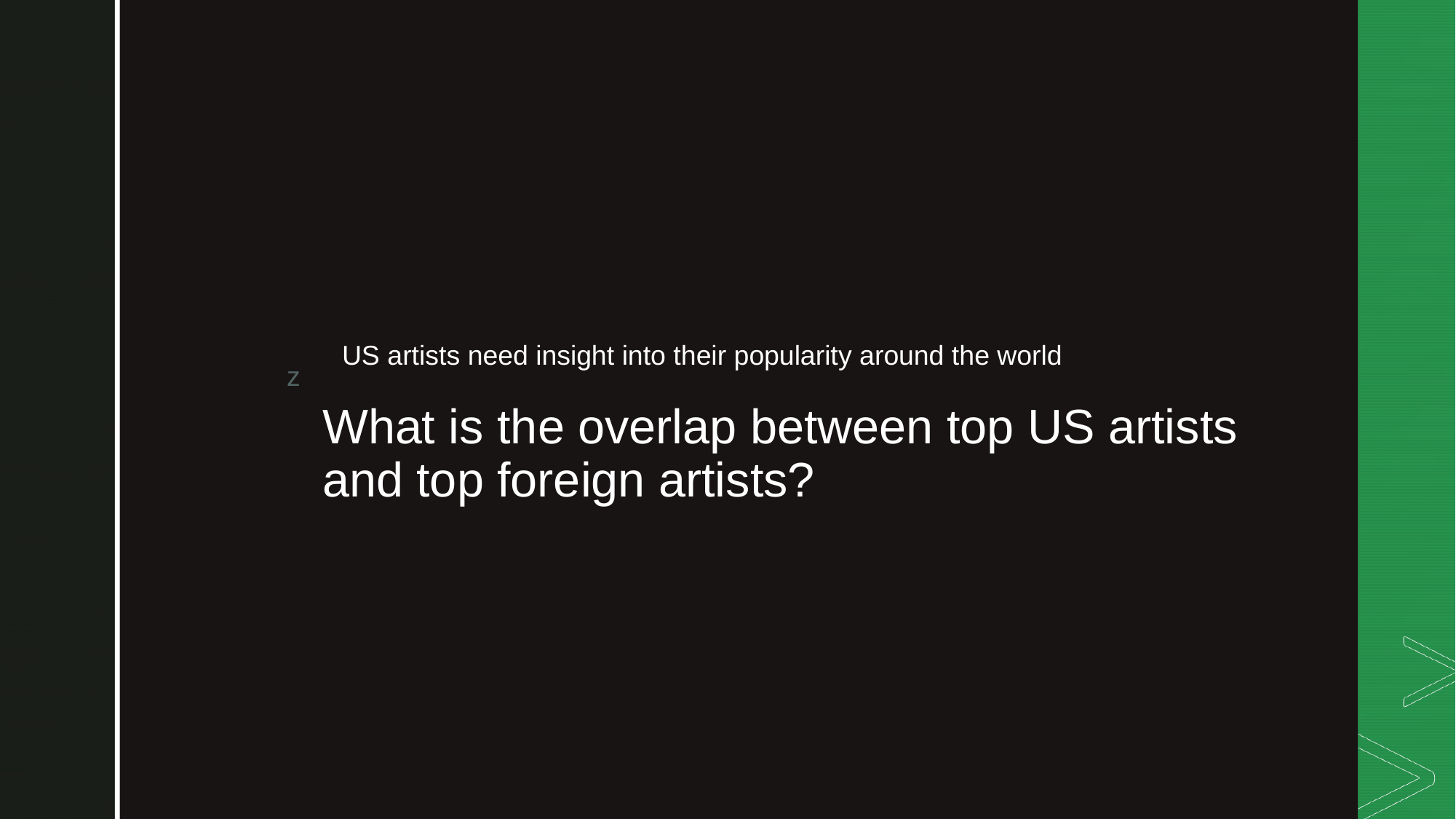

US artists need insight into their popularity around the world
# What is the overlap between top US artists and top foreign artists?